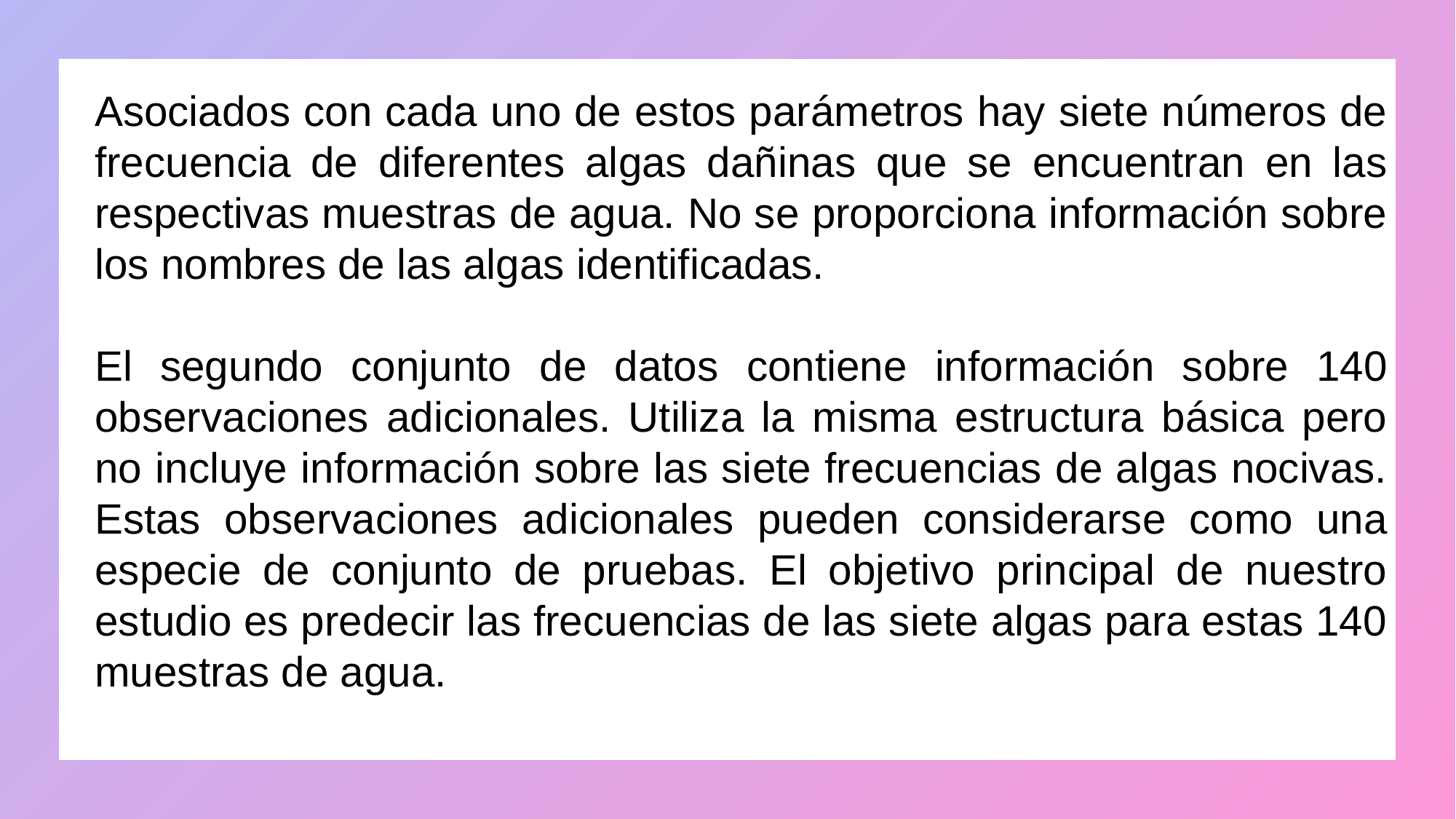

Asociados con cada uno de estos parámetros hay siete números de frecuencia de diferentes algas dañinas que se encuentran en las respectivas muestras de agua. No se proporciona información sobre los nombres de las algas identificadas.

El segundo conjunto de datos contiene información sobre 140 observaciones adicionales. Utiliza la misma estructura básica pero no incluye información sobre las siete frecuencias de algas nocivas. Estas observaciones adicionales pueden considerarse como una especie de conjunto de pruebas. El objetivo principal de nuestro estudio es predecir las frecuencias de las siete algas para estas 140 muestras de agua.